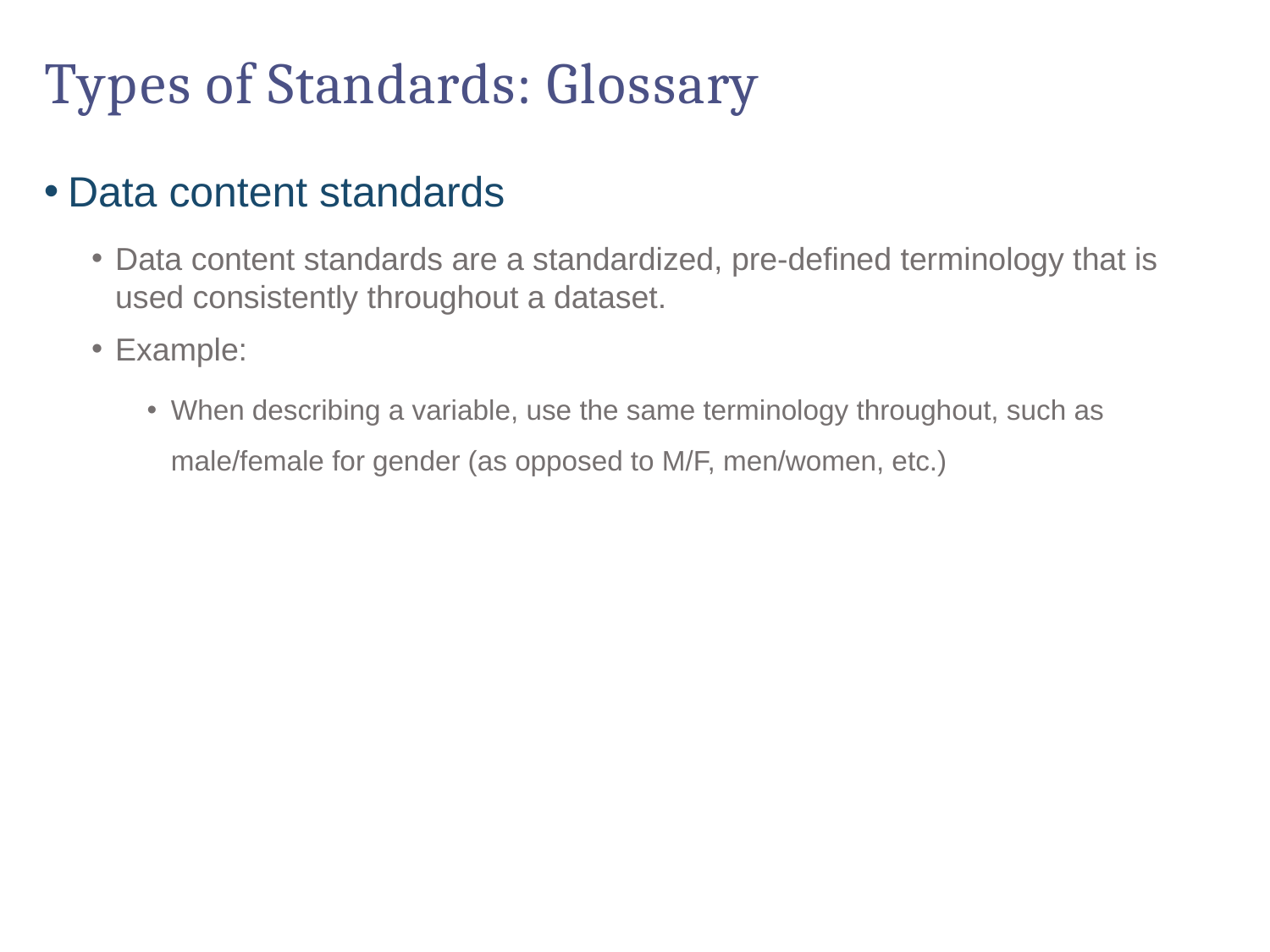

# Types of Standards: Glossary
Data content standards
Data content standards are a standardized, pre-defined terminology that is used consistently throughout a dataset.
Example:
When describing a variable, use the same terminology throughout, such as male/female for gender (as opposed to M/F, men/women, etc.)